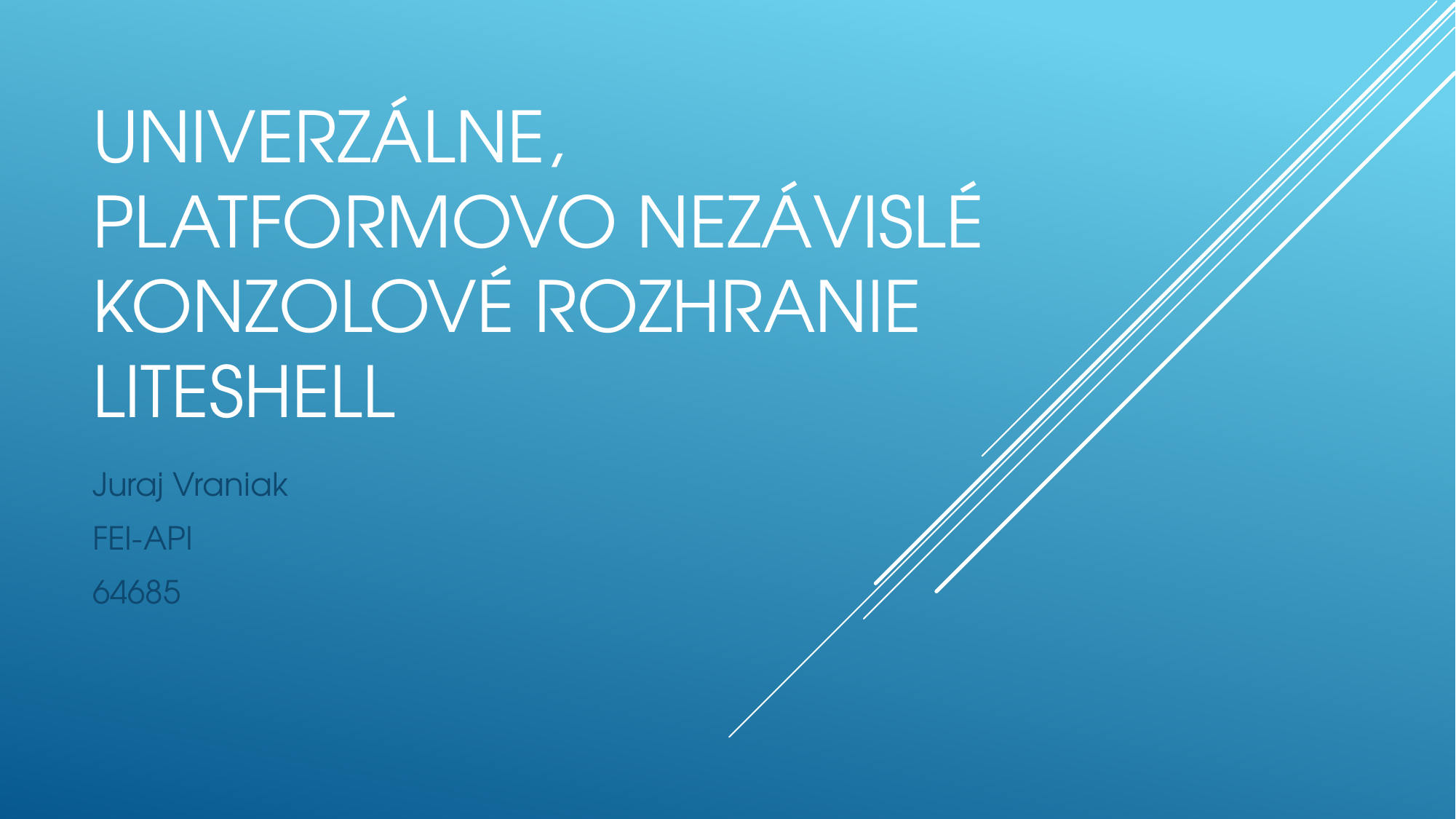

# Univerzálne, platformovo nezávislé konzolové rozhranie Liteshell
Juraj Vraniak
FEI-API
64685